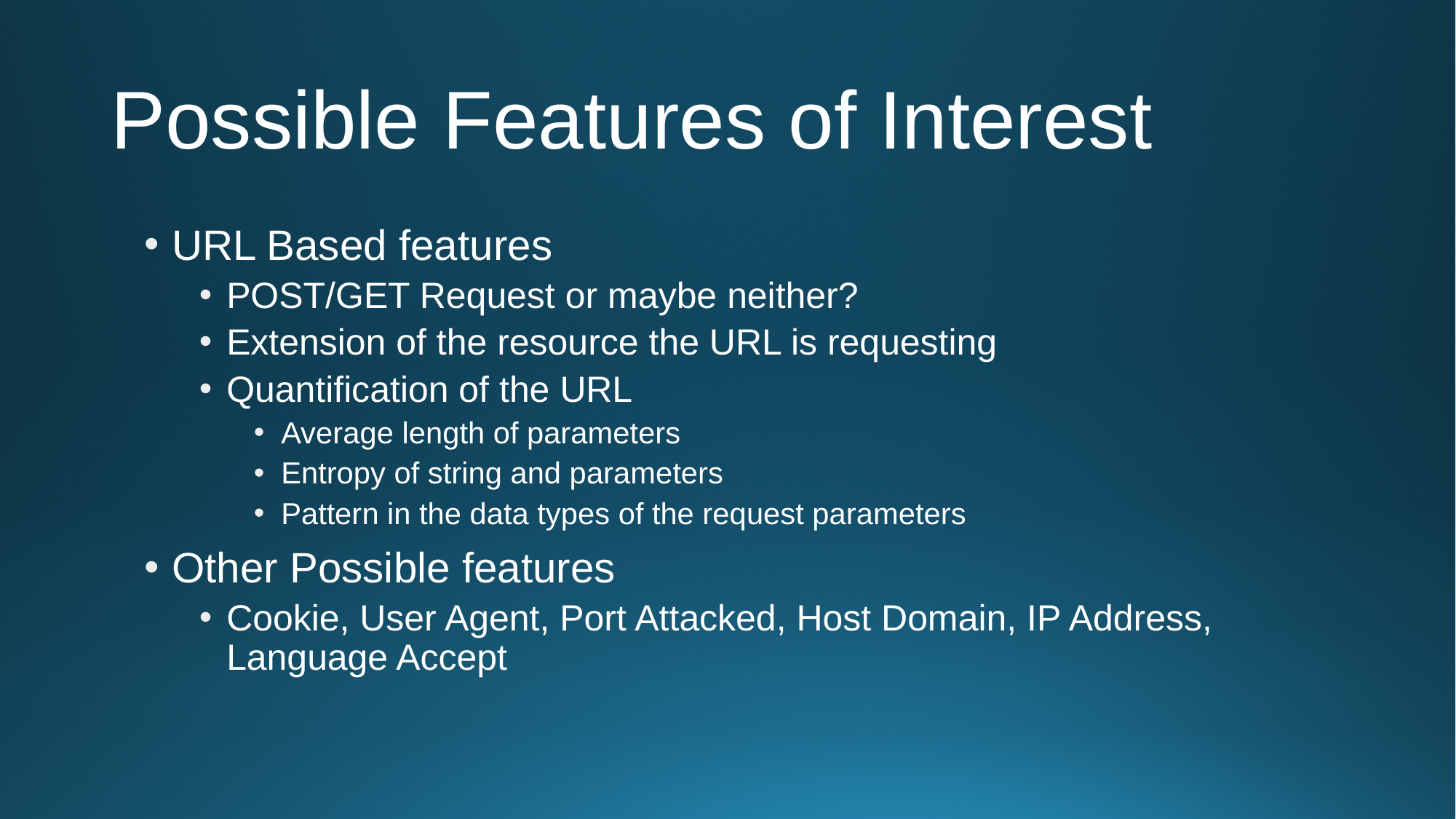

# Possible Features of Interest
URL Based features
POST/GET Request or maybe neither?
Extension of the resource the URL is requesting
Quantification of the URL
Average length of parameters
Entropy of string and parameters
Pattern in the data types of the request parameters
Other Possible features
Cookie, User Agent, Port Attacked, Host Domain, IP Address, Language Accept